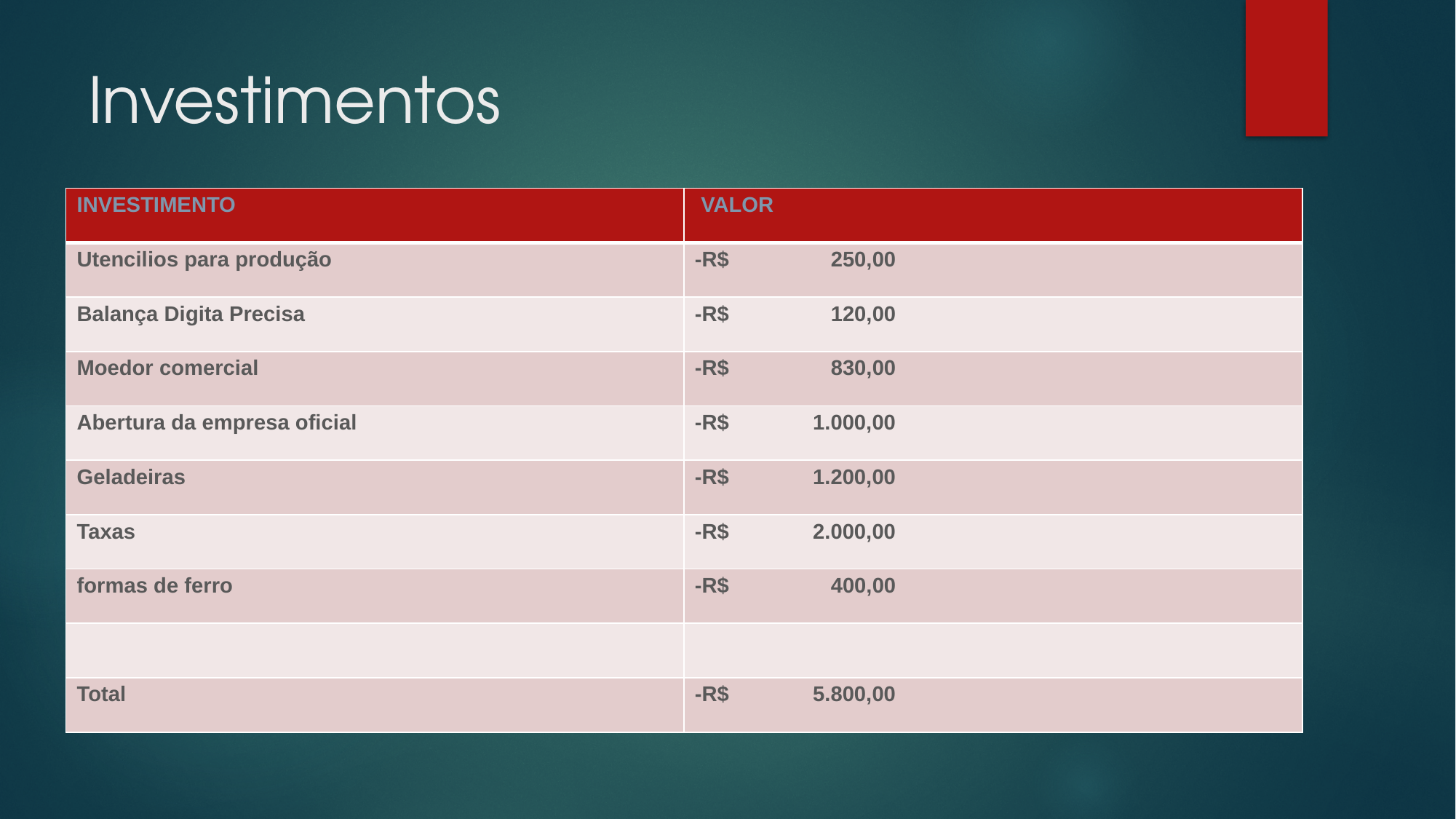

# Investimentos
| Investimento | Valor |
| --- | --- |
| Utencilios para produção | -R$ 250,00 |
| Balança Digita Precisa | -R$ 120,00 |
| Moedor comercial | -R$ 830,00 |
| Abertura da empresa oficial | -R$ 1.000,00 |
| Geladeiras | -R$ 1.200,00 |
| Taxas | -R$ 2.000,00 |
| formas de ferro | -R$ 400,00 |
|  |  |
| Total | -R$ 5.800,00 |